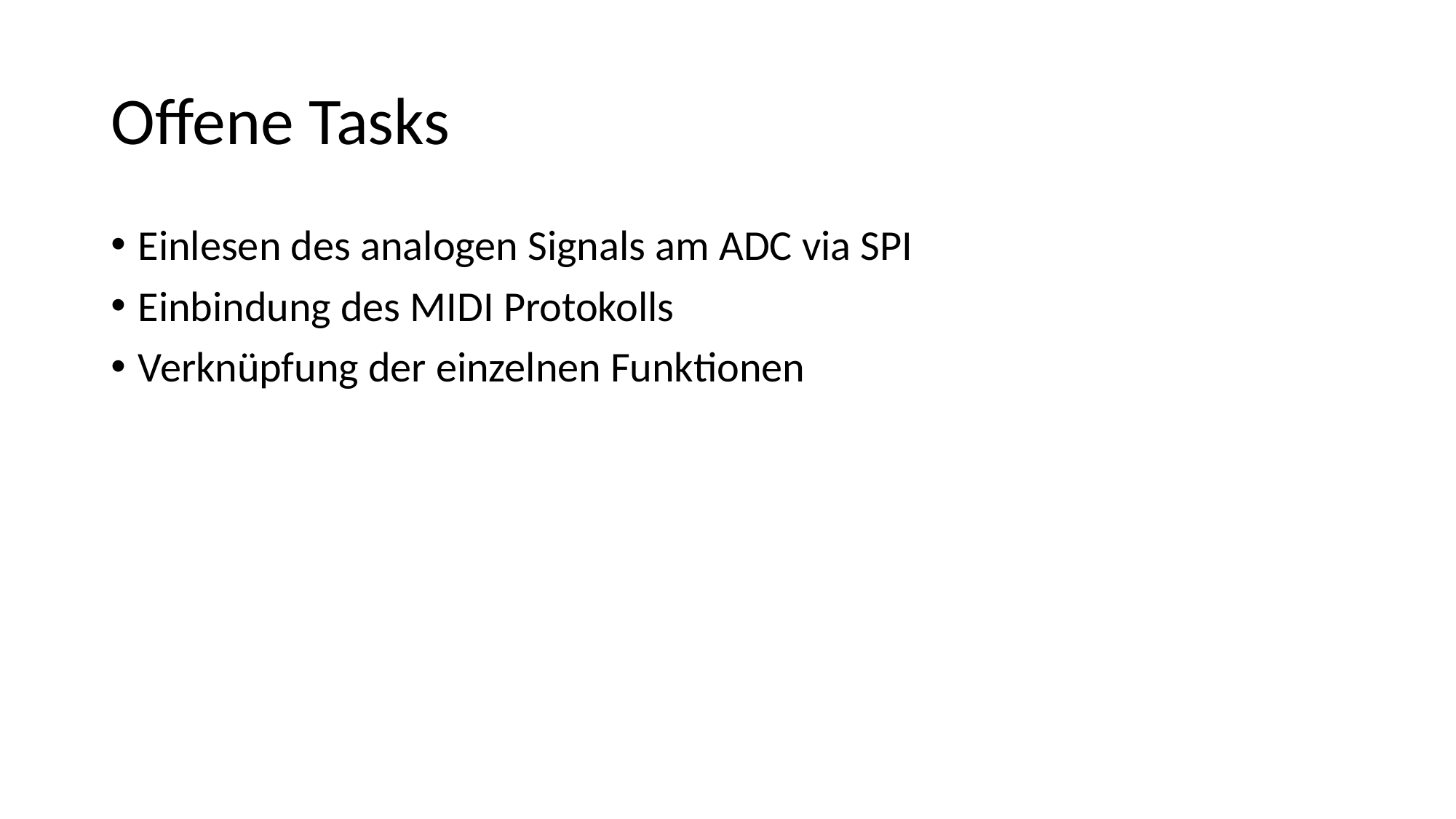

# Offene Tasks
Einlesen des analogen Signals am ADC via SPI
Einbindung des MIDI Protokolls
Verknüpfung der einzelnen Funktionen